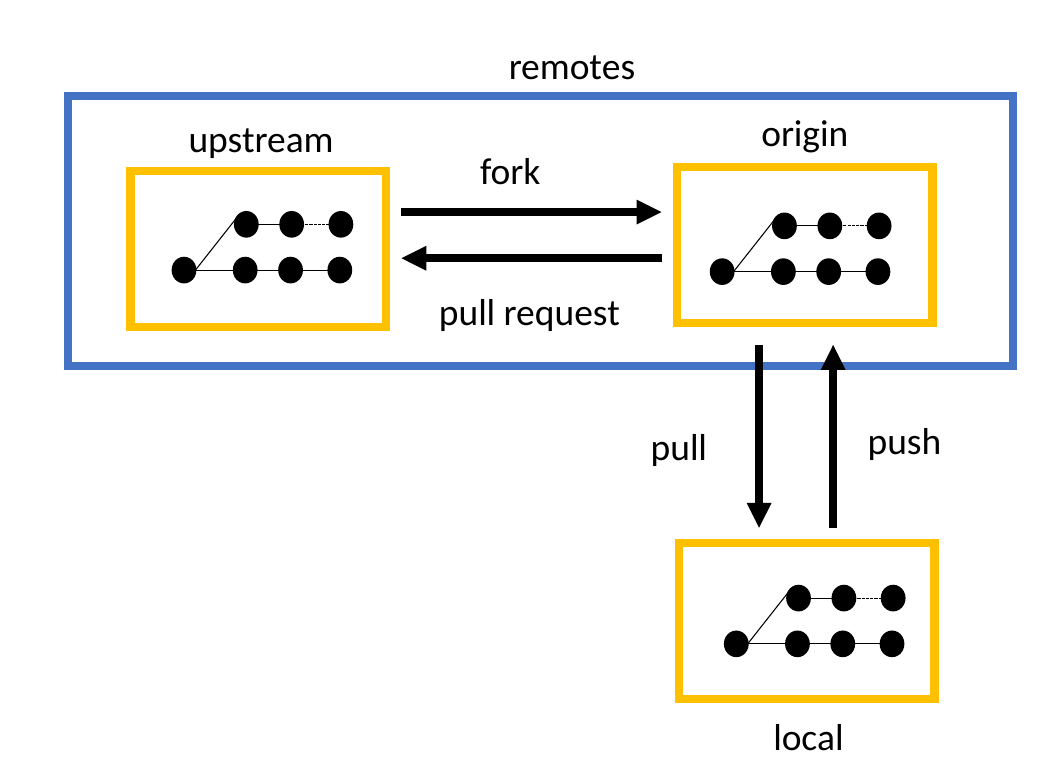

remotes

origin
upstream
fork

pull request
push
pull

local